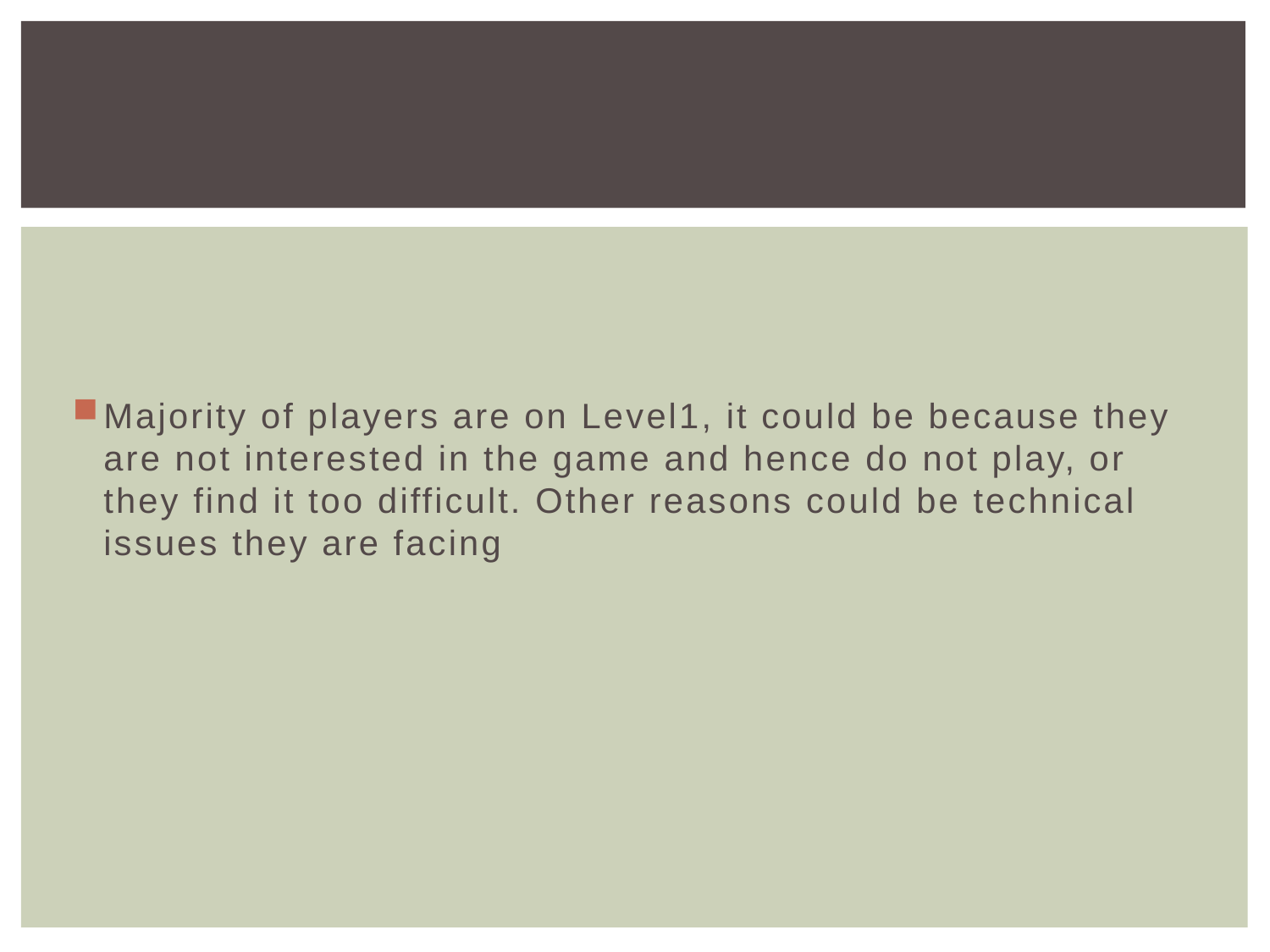

#

Majority of players are on Level1, it could be because they are not interested in the game and hence do not play, or they find it too difficult. Other reasons could be technical issues they are facing